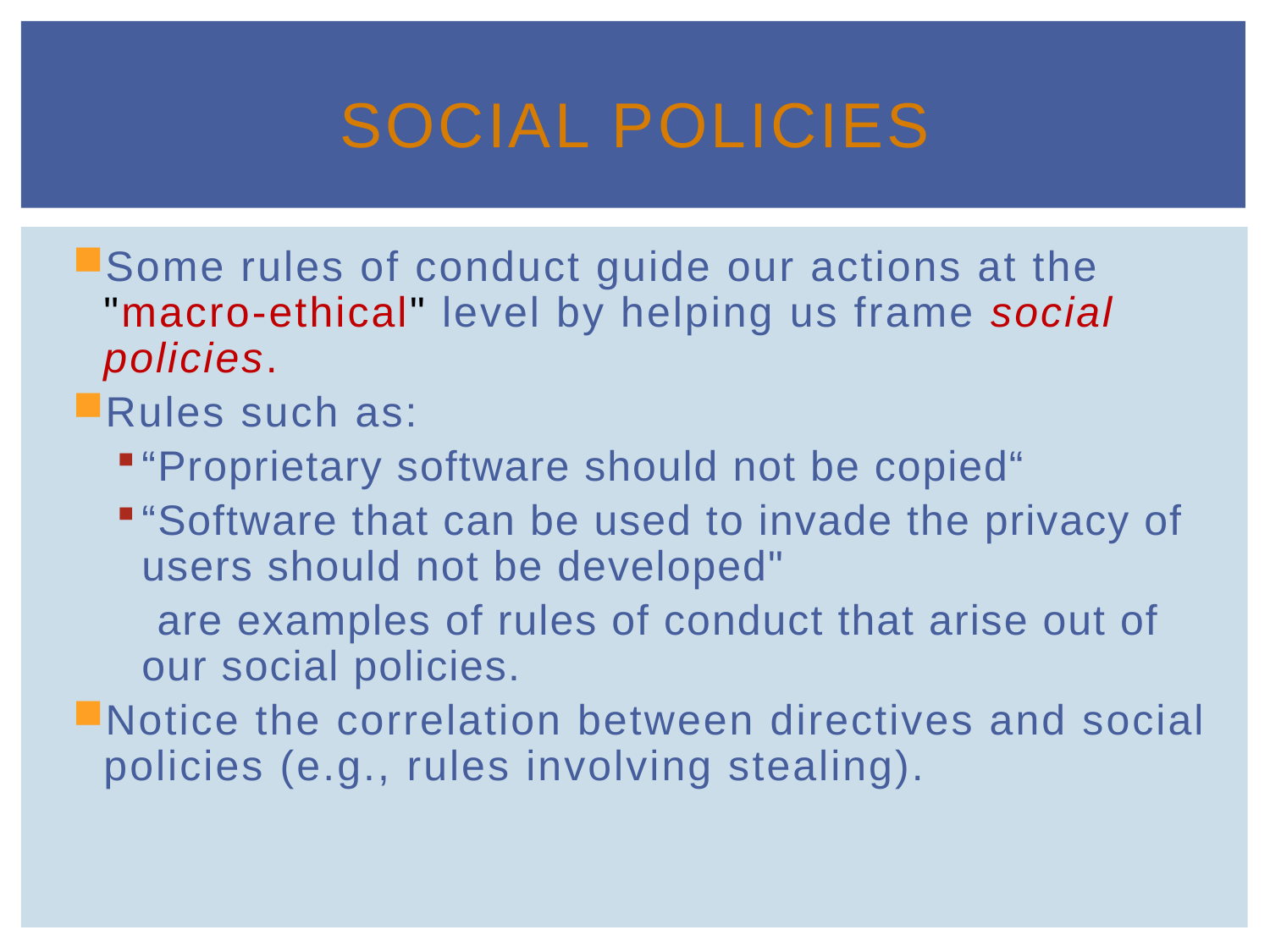

# Social Policies
Some rules of conduct guide our actions at the "macro-ethical" level by helping us frame social policies.
Rules such as:
“Proprietary software should not be copied“
“Software that can be used to invade the privacy of users should not be developed"
   are examples of rules of conduct that arise out of our social policies.
Notice the correlation between directives and social policies (e.g., rules involving stealing).